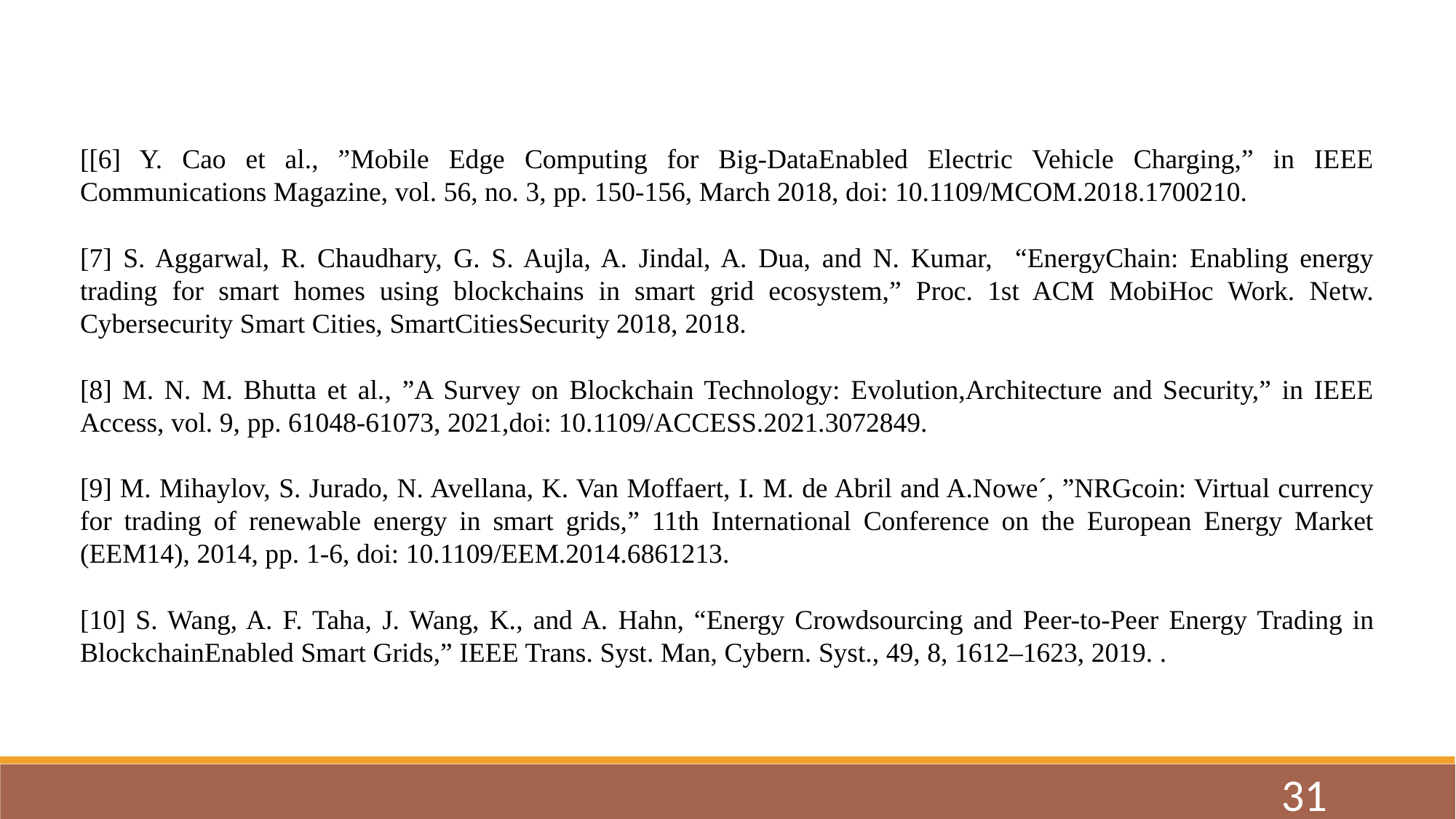

[[6] Y. Cao et al., ”Mobile Edge Computing for Big-DataEnabled Electric Vehicle Charging,” in IEEE Communications Magazine, vol. 56, no. 3, pp. 150-156, March 2018, doi: 10.1109/MCOM.2018.1700210.
[7] S. Aggarwal, R. Chaudhary, G. S. Aujla, A. Jindal, A. Dua, and N. Kumar,  “EnergyChain: Enabling energy trading for smart homes using blockchains in smart grid ecosystem,” Proc. 1st ACM MobiHoc Work. Netw. Cybersecurity Smart Cities, SmartCitiesSecurity 2018, 2018.
[8] M. N. M. Bhutta et al., ”A Survey on Blockchain Technology: Evolution,Architecture and Security,” in IEEE Access, vol. 9, pp. 61048-61073, 2021,doi: 10.1109/ACCESS.2021.3072849.
[9] M. Mihaylov, S. Jurado, N. Avellana, K. Van Moffaert, I. M. de Abril and A.Nowe´, ”NRGcoin: Virtual currency for trading of renewable energy in smart grids,” 11th International Conference on the European Energy Market (EEM14), 2014, pp. 1-6, doi: 10.1109/EEM.2014.6861213.
[10] S. Wang, A. F. Taha, J. Wang, K., and A. Hahn, “Energy Crowdsourcing and Peer-to-Peer Energy Trading in BlockchainEnabled Smart Grids,” IEEE Trans. Syst. Man, Cybern. Syst., 49, 8, 1612–1623, 2019. .

31